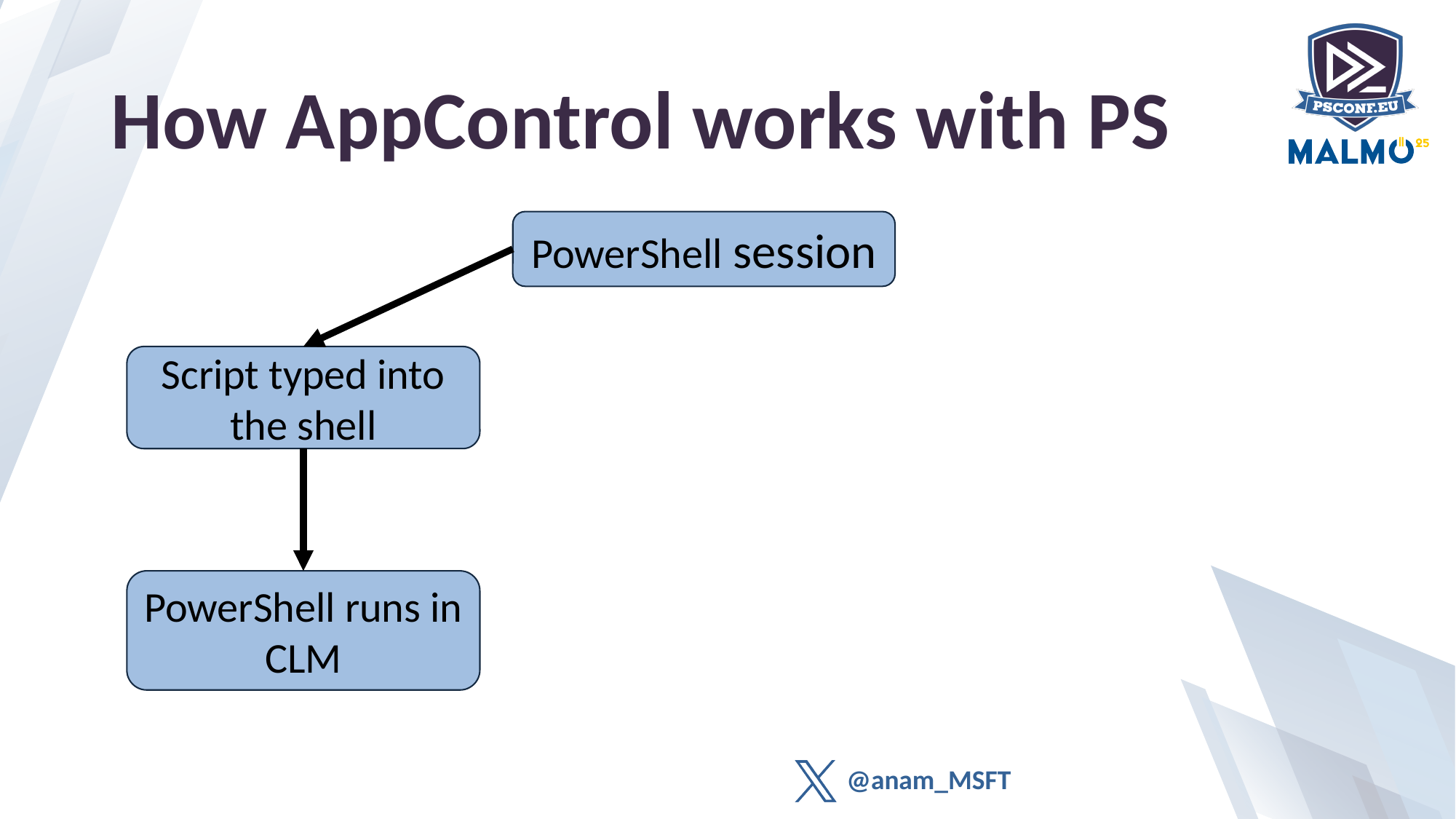

# How AppControl works with PS
PowerShell session
Script typed into the shell
PowerShell runs in CLM